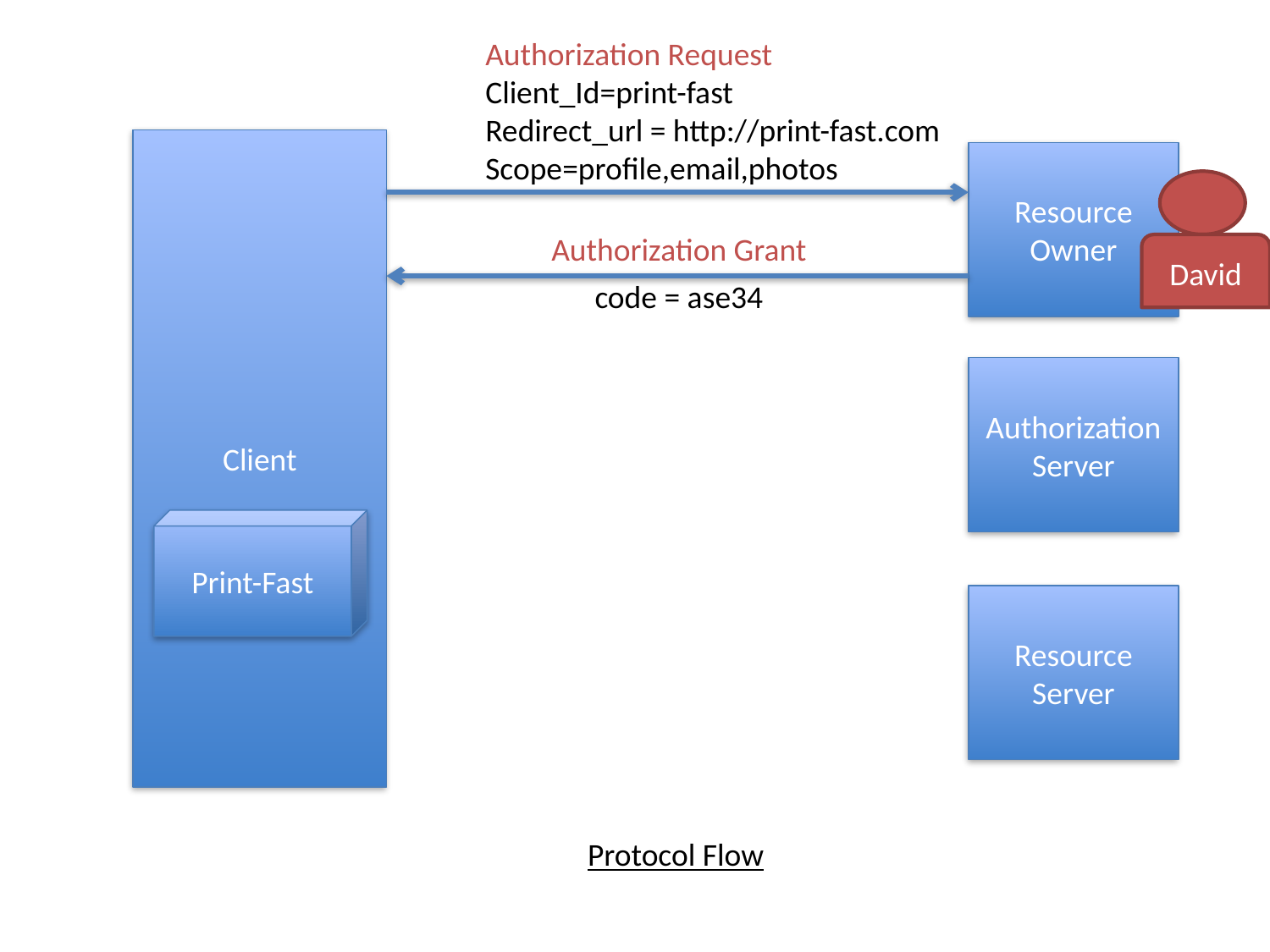

Authorization Request
Client_Id=print-fast
Redirect_url = http://print-fast.com
Scope=profile,email,photos

Client
Resource Owner

David
Authorization Grant
code = ase34
Authorization Server
Print-Fast
Resource Server
Protocol Flow